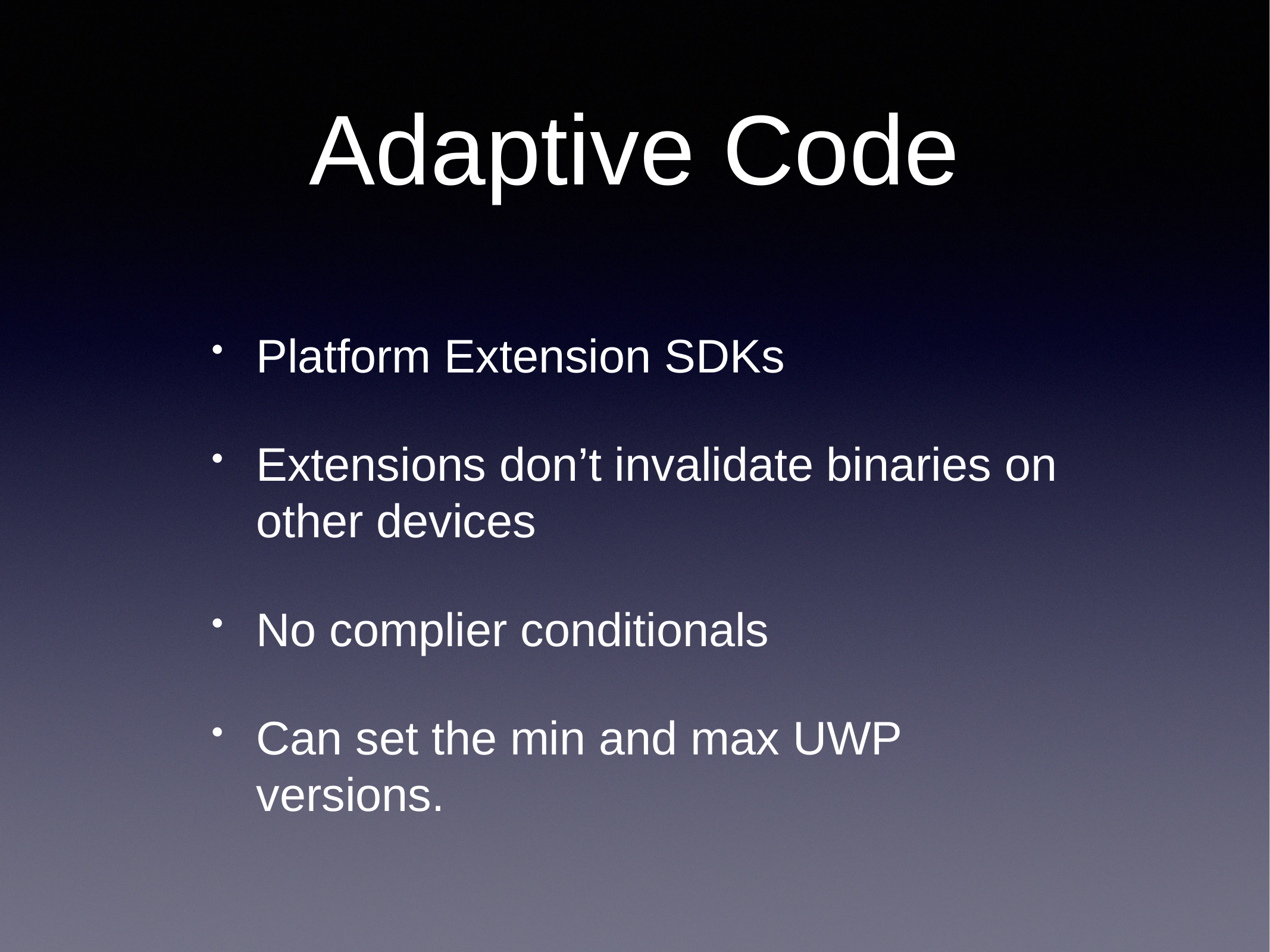

# Adaptive Code
Platform Extension SDKs
Extensions don’t invalidate binaries on other devices
No complier conditionals
Can set the min and max UWP versions.